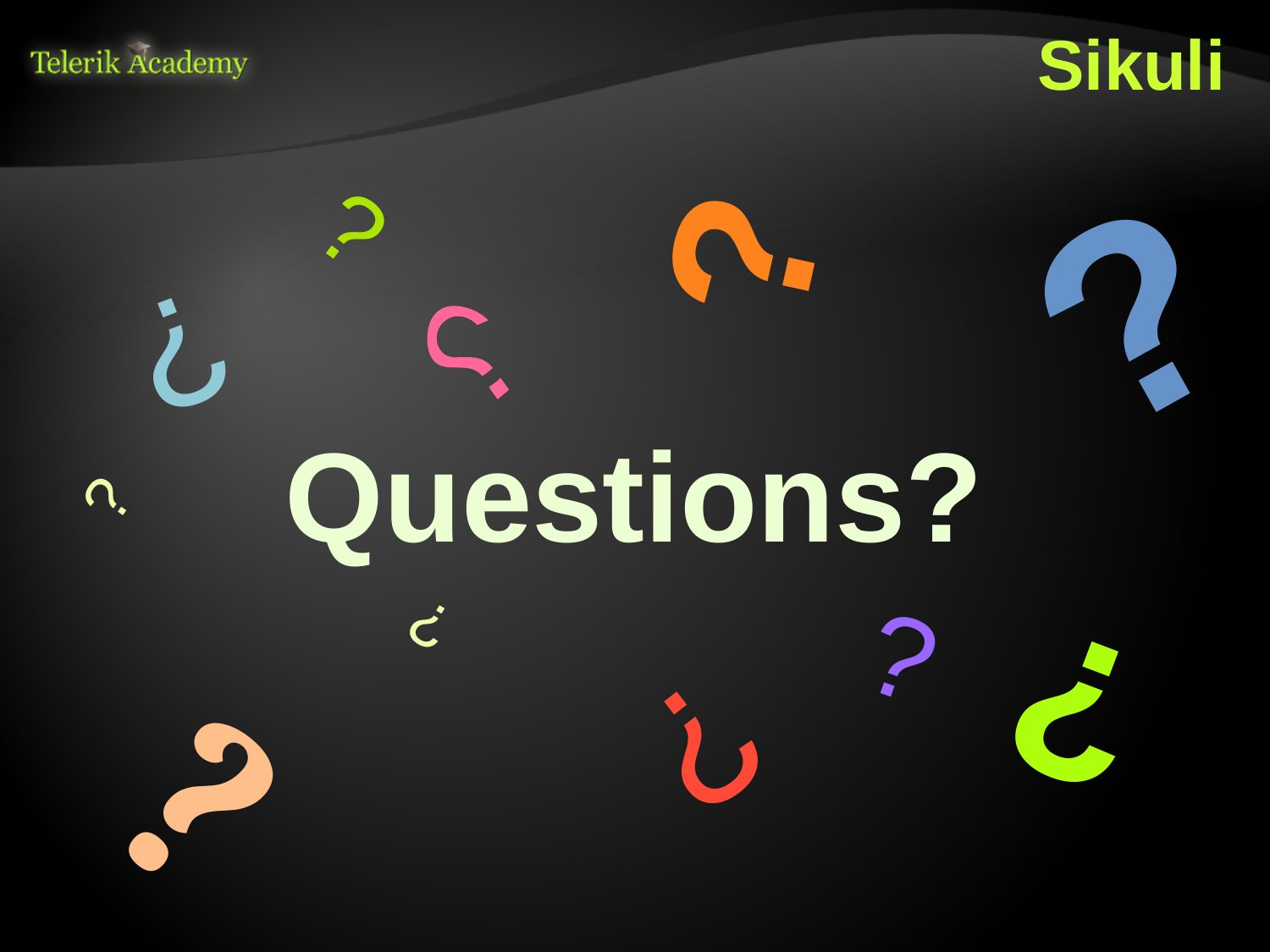

# Sikuli
?
?
?
?
?
Questions?
?
?
?
?
?
?